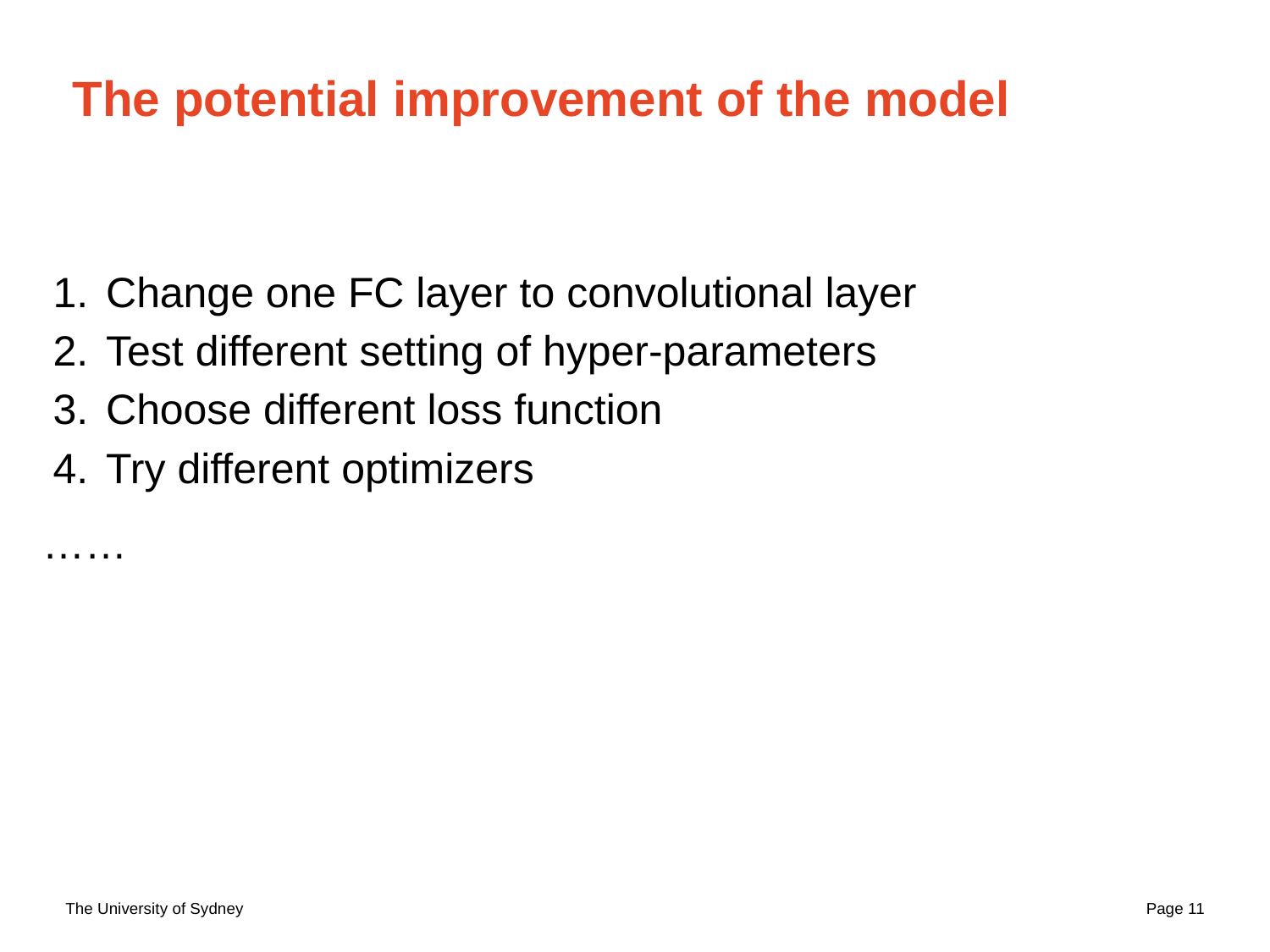

# The potential improvement of the model

Change one FC layer to convolutional layer
Test different setting of hyper-parameters
Choose different loss function
Try different optimizers
……